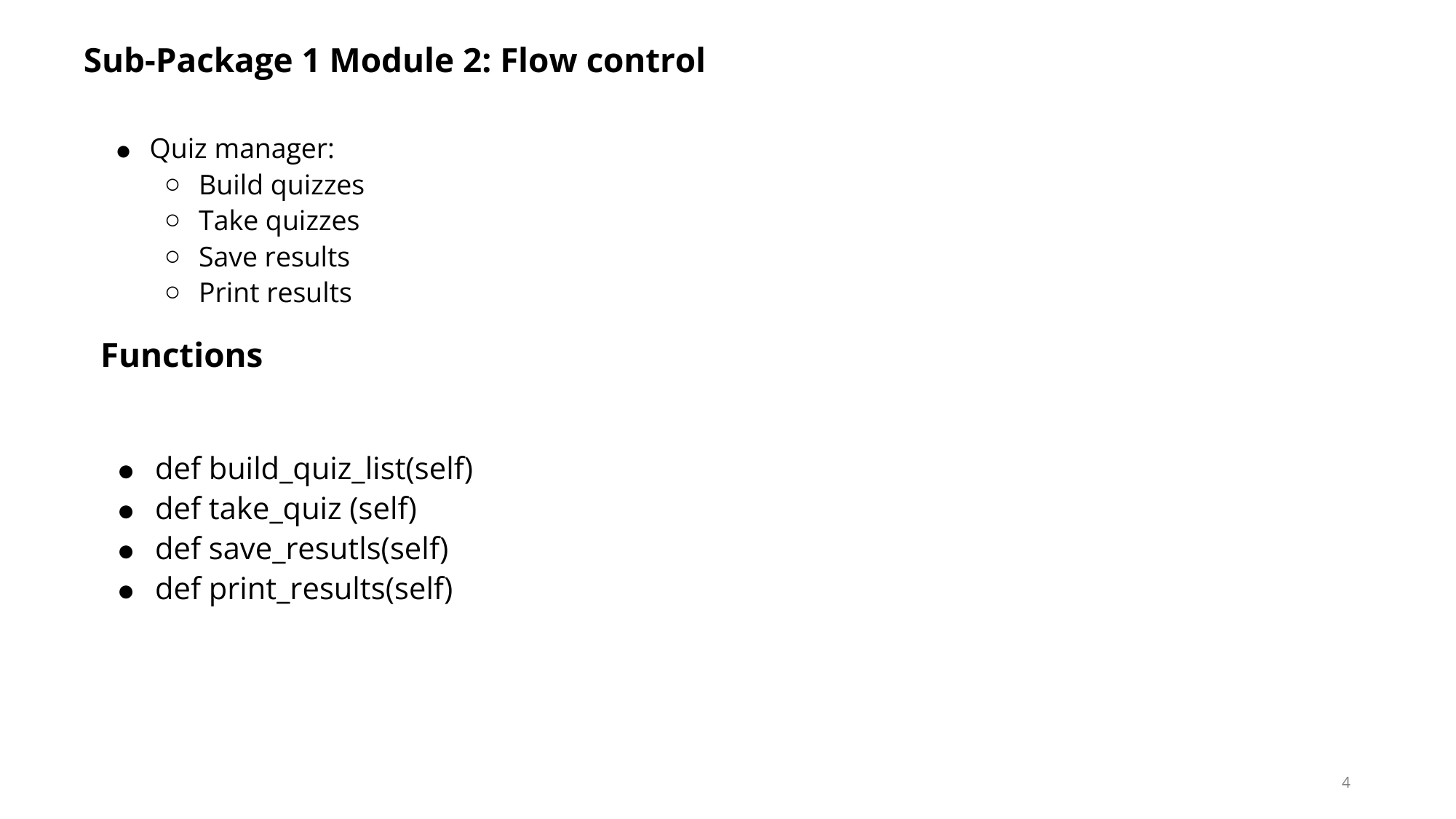

# Sub-Package 1 Module 2: Flow control

Quiz manager:
Build quizzes
Take quizzes
Save results
Print results
Functions
def build_quiz_list(self)
def take_quiz (self)
def save_resutls(self)
def print_results(self)
4